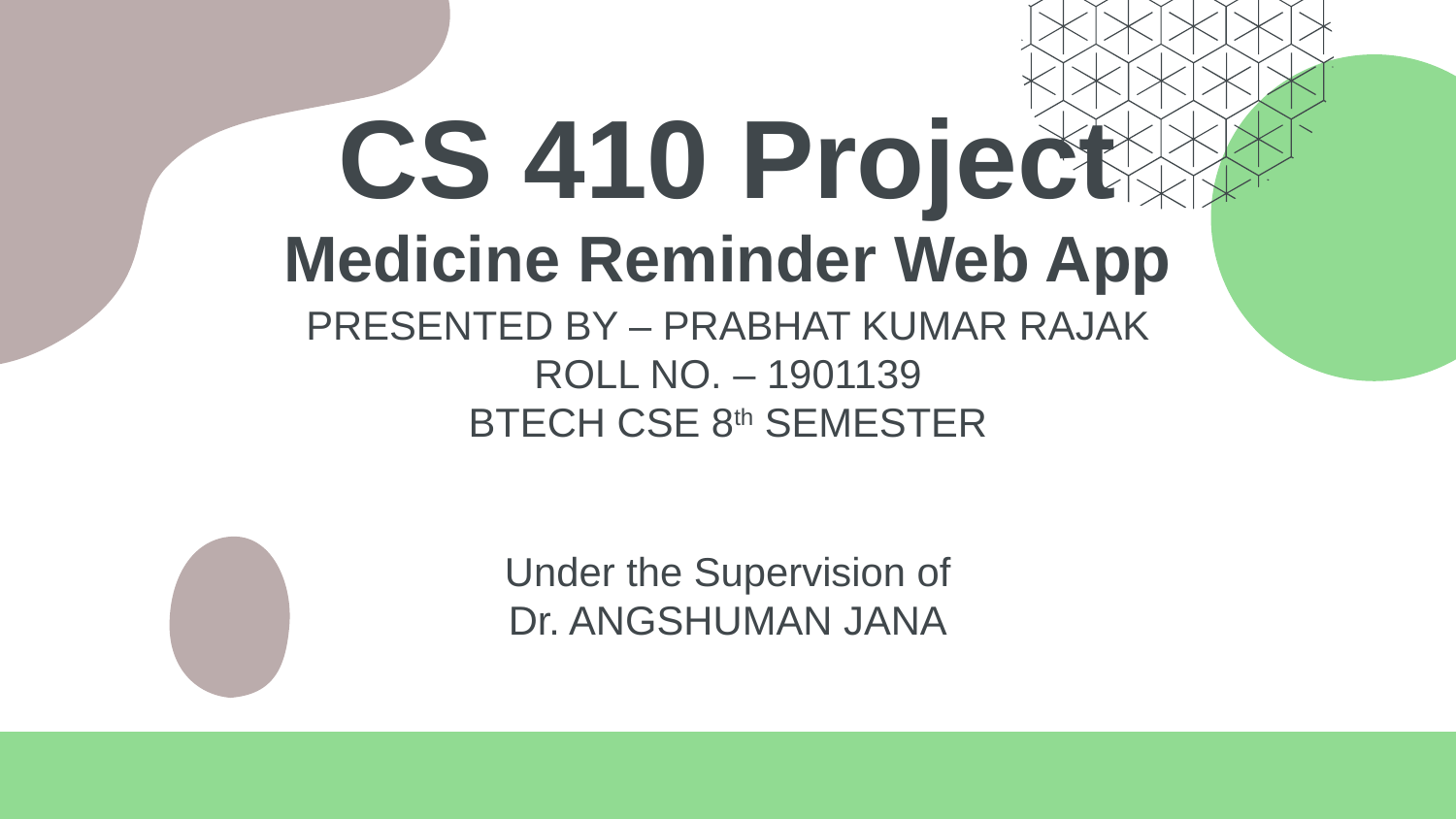

# CS 410 Project
Medicine Reminder Web App
PRESENTED BY – PRABHAT KUMAR RAJAK
ROLL NO. – 1901139
BTECH CSE 8th SEMESTER
Under the Supervision of
Dr. ANGSHUMAN JANA